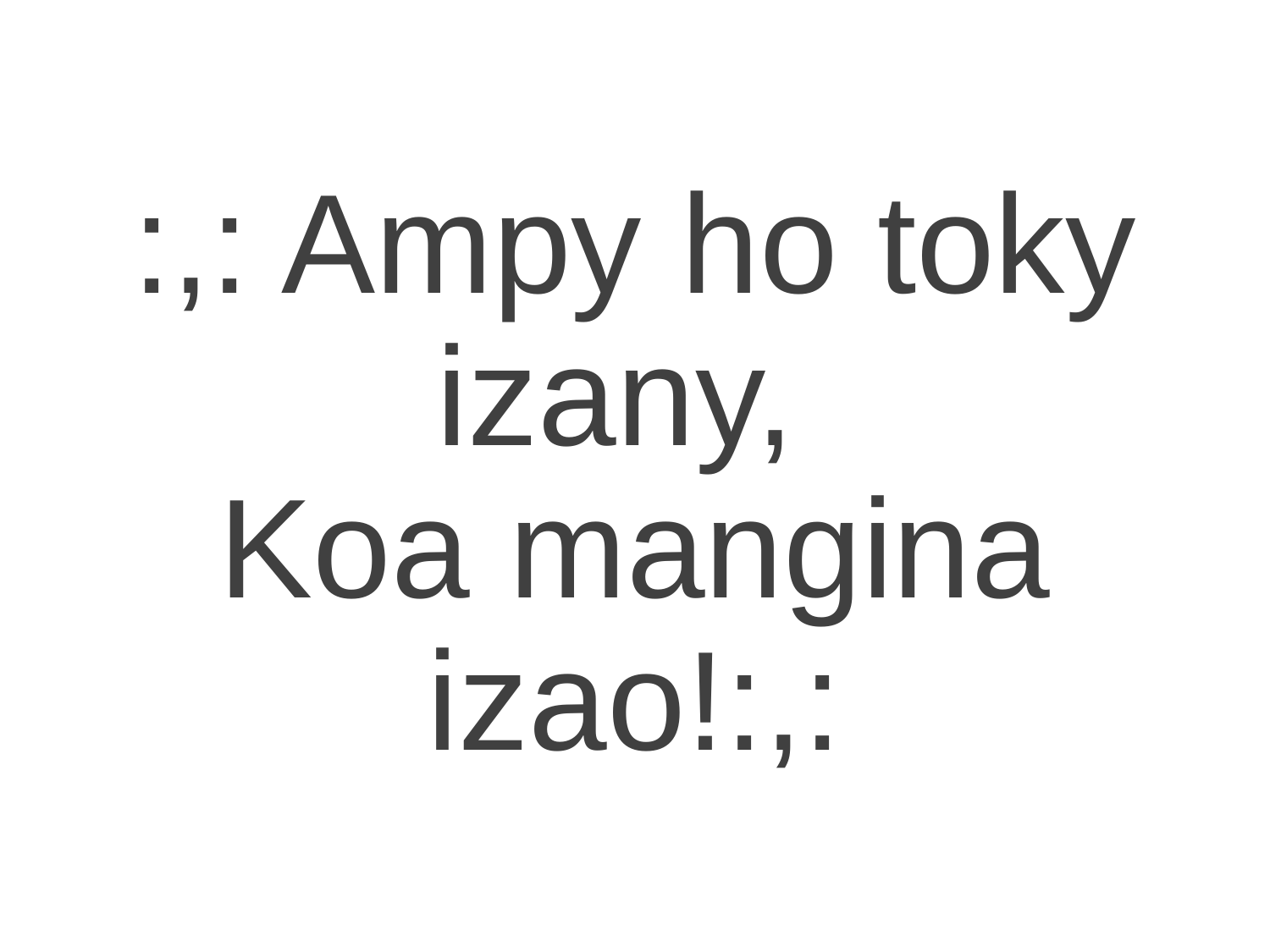

:,: Ampy ho toky izany,
Koa mangina izao!:,: